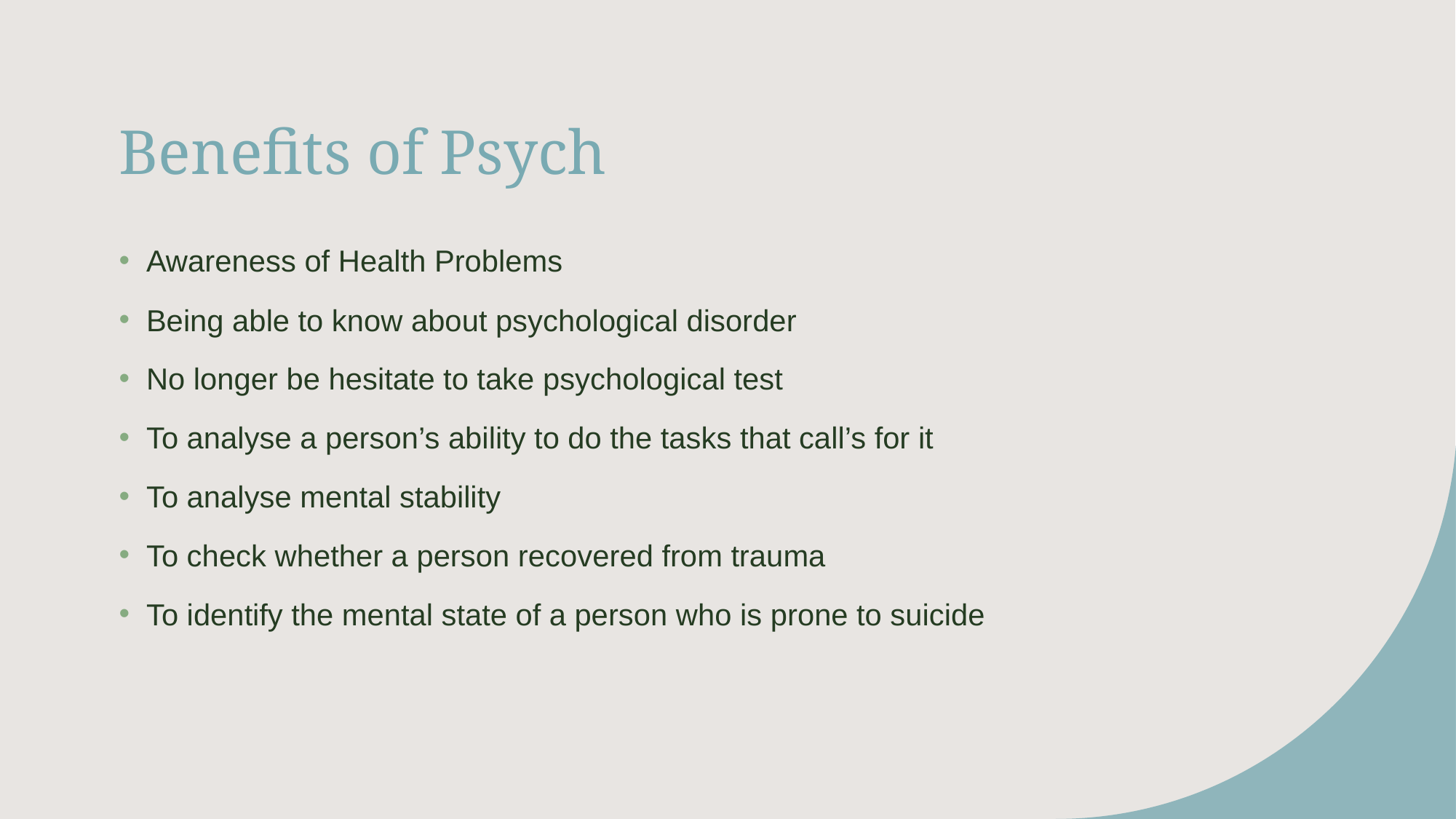

# Benefits of Psych
Awareness of Health Problems
Being able to know about psychological disorder
No longer be hesitate to take psychological test
To analyse a person’s ability to do the tasks that call’s for it
To analyse mental stability
To check whether a person recovered from trauma
To identify the mental state of a person who is prone to suicide